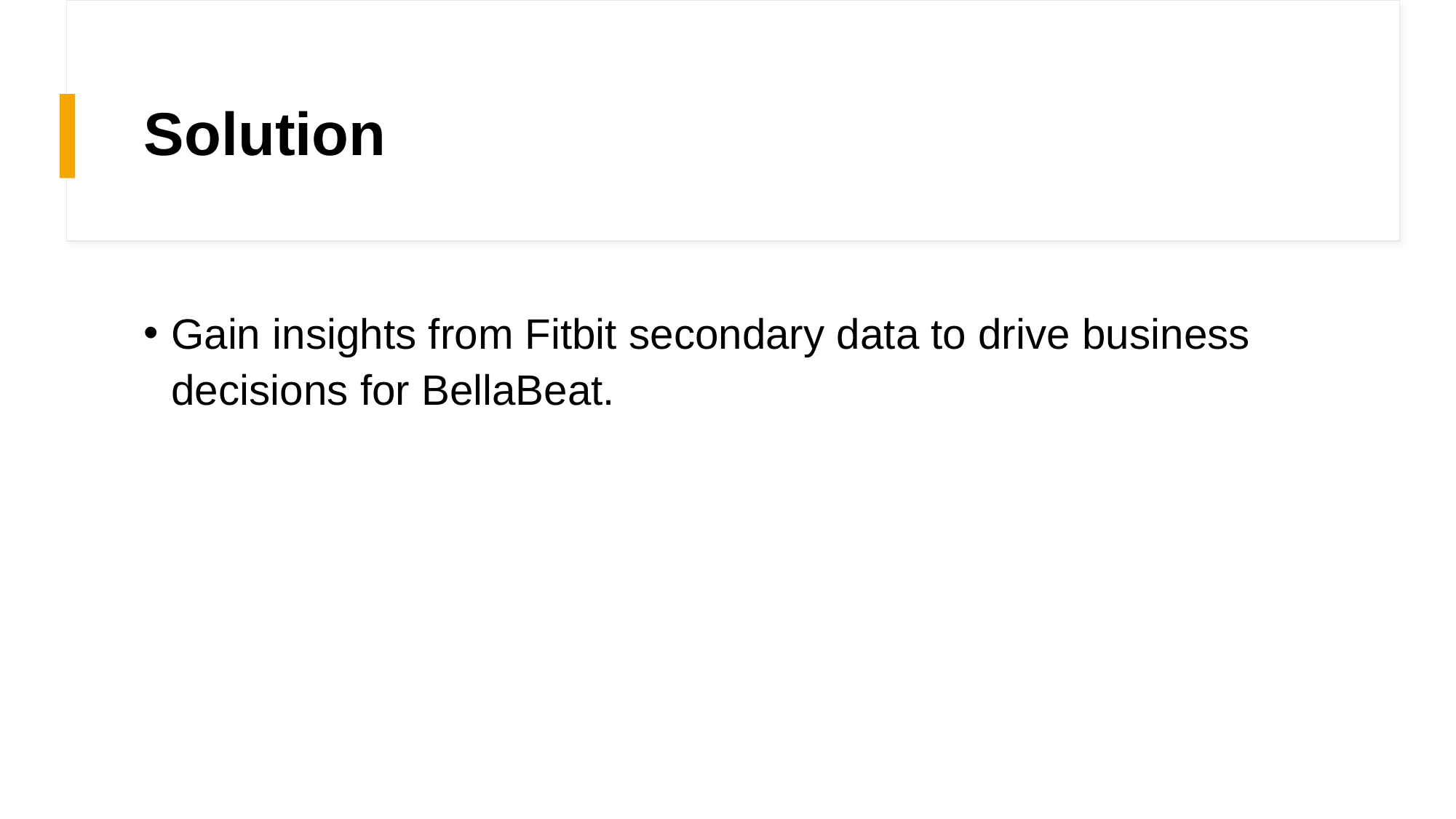

# Solution
Gain insights from Fitbit secondary data to drive business decisions for BellaBeat.